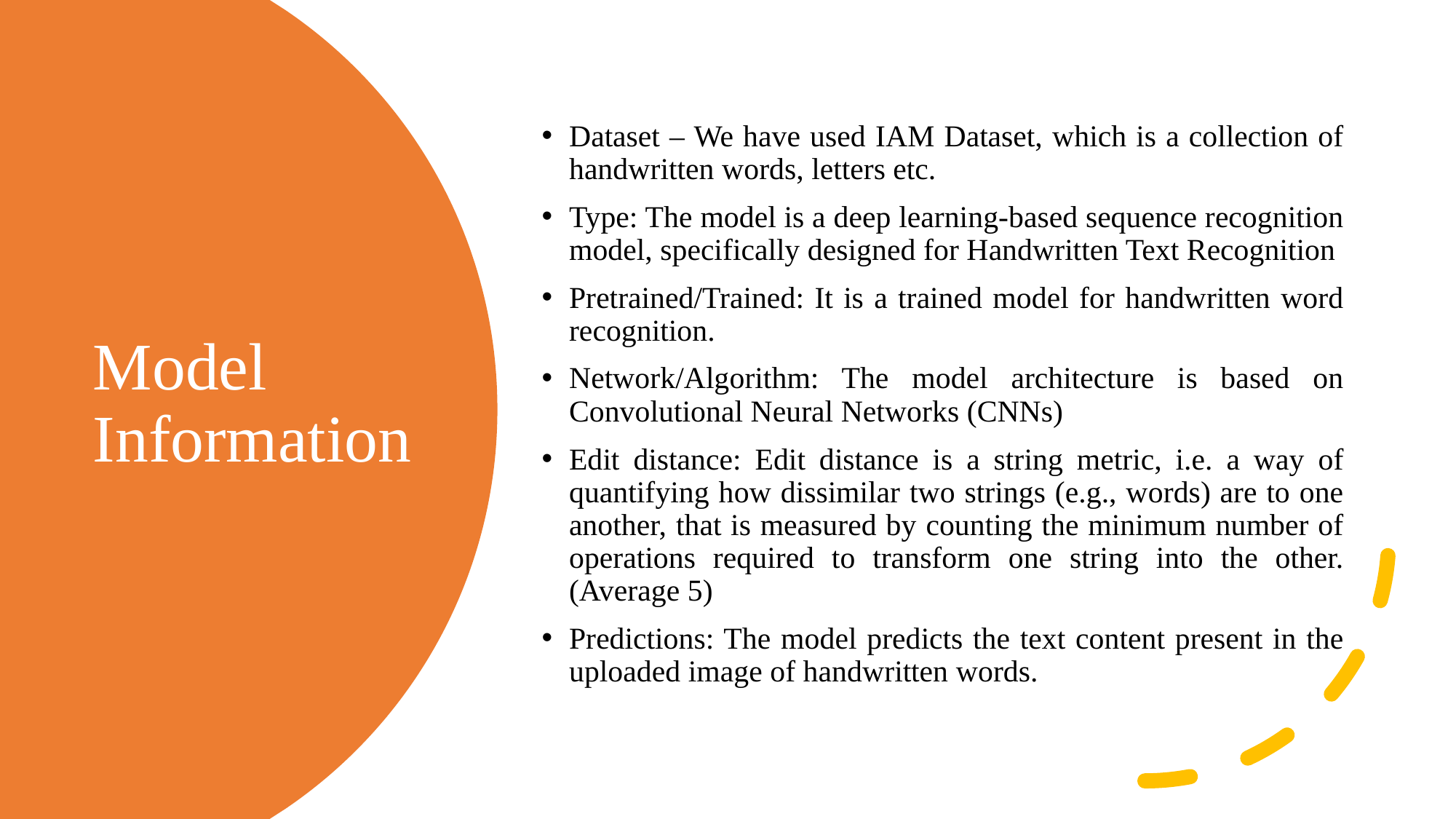

Dataset – We have used IAM Dataset, which is a collection of handwritten words, letters etc.
Type: The model is a deep learning-based sequence recognition model, specifically designed for Handwritten Text Recognition
Pretrained/Trained: It is a trained model for handwritten word recognition.
Network/Algorithm: The model architecture is based on Convolutional Neural Networks (CNNs)
Edit distance: Edit distance is a string metric, i.e. a way of quantifying how dissimilar two strings (e.g., words) are to one another, that is measured by counting the minimum number of operations required to transform one string into the other. (Average 5)
Predictions: The model predicts the text content present in the uploaded image of handwritten words.
# Model Information